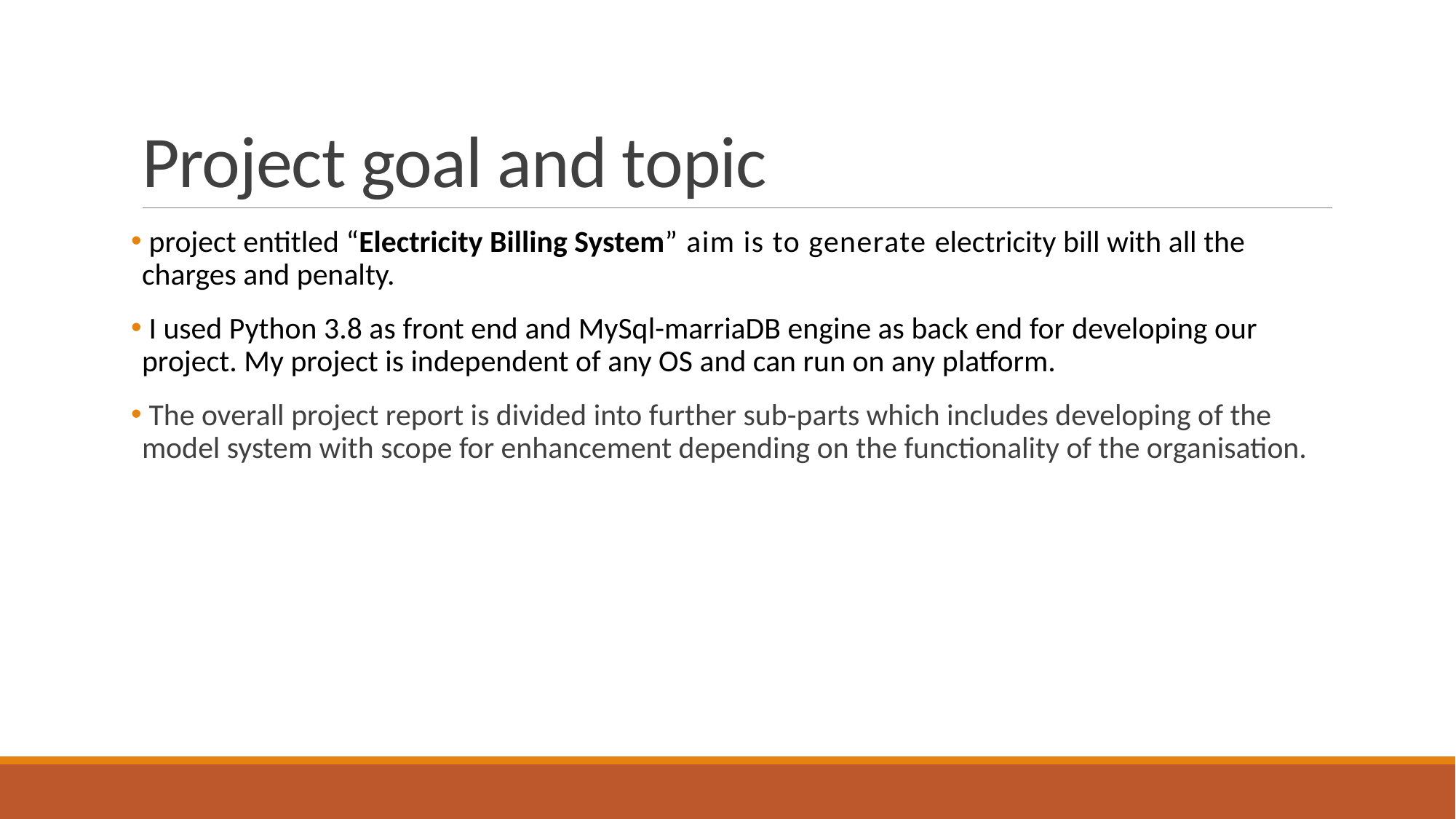

# Project goal and topic
 project entitled “Electricity Billing System” aim is to generate electricity bill with all the charges and penalty.
 I used Python 3.8 as front end and MySql-marriaDB engine as back end for developing our project. My project is independent of any OS and can run on any platform.
 The overall project report is divided into further sub-parts which includes developing of the model system with scope for enhancement depending on the functionality of the organisation.